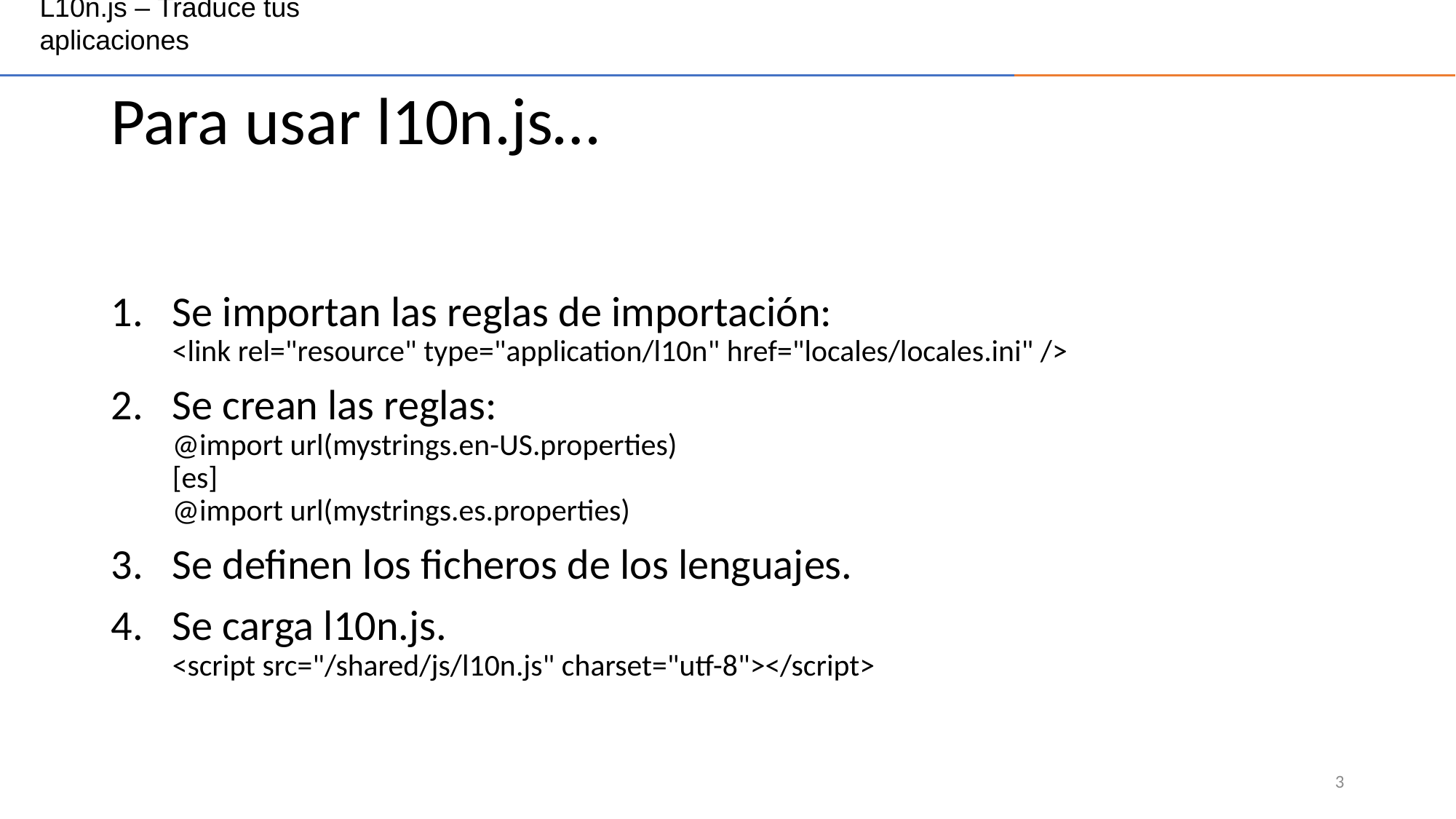

L10n.js – Traduce tus aplicaciones
# Para usar l10n.js…

Se importan las reglas de importación:
<link rel="resource" type="application/l10n" href="locales/locales.ini" />
Se crean las reglas:
@import url(mystrings.en-US.properties)
[es]
@import url(mystrings.es.properties)
Se definen los ficheros de los lenguajes.
Se carga l10n.js.
<script src="/shared/js/l10n.js" charset="utf-8"></script>

3